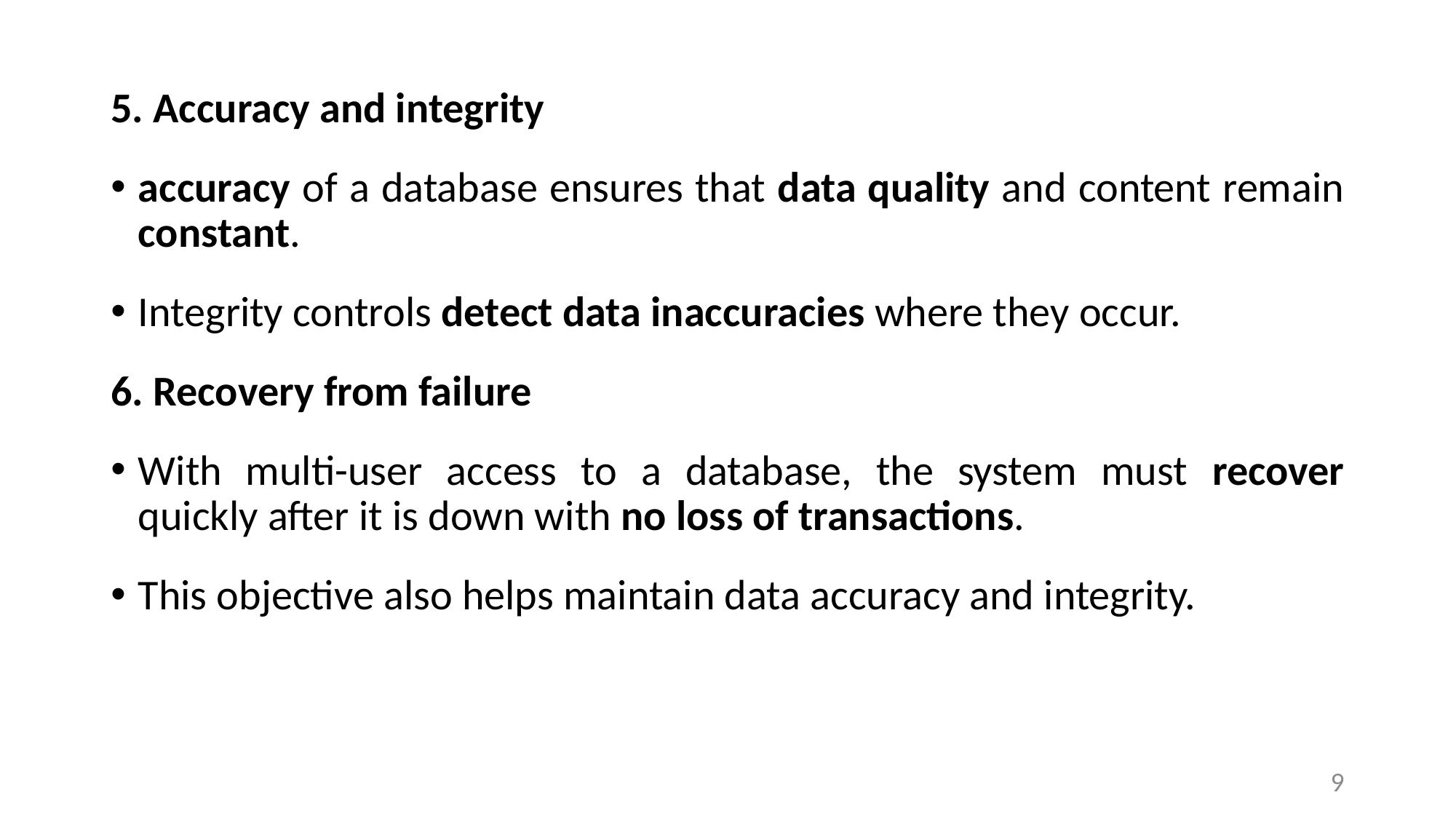

5. Accuracy and integrity
accuracy of a database ensures that data quality and content remain constant.
Integrity controls detect data inaccuracies where they occur.
6. Recovery from failure
With multi-user access to a database, the system must recover quickly after it is down with no loss of transactions.
This objective also helps maintain data accuracy and integrity.
9